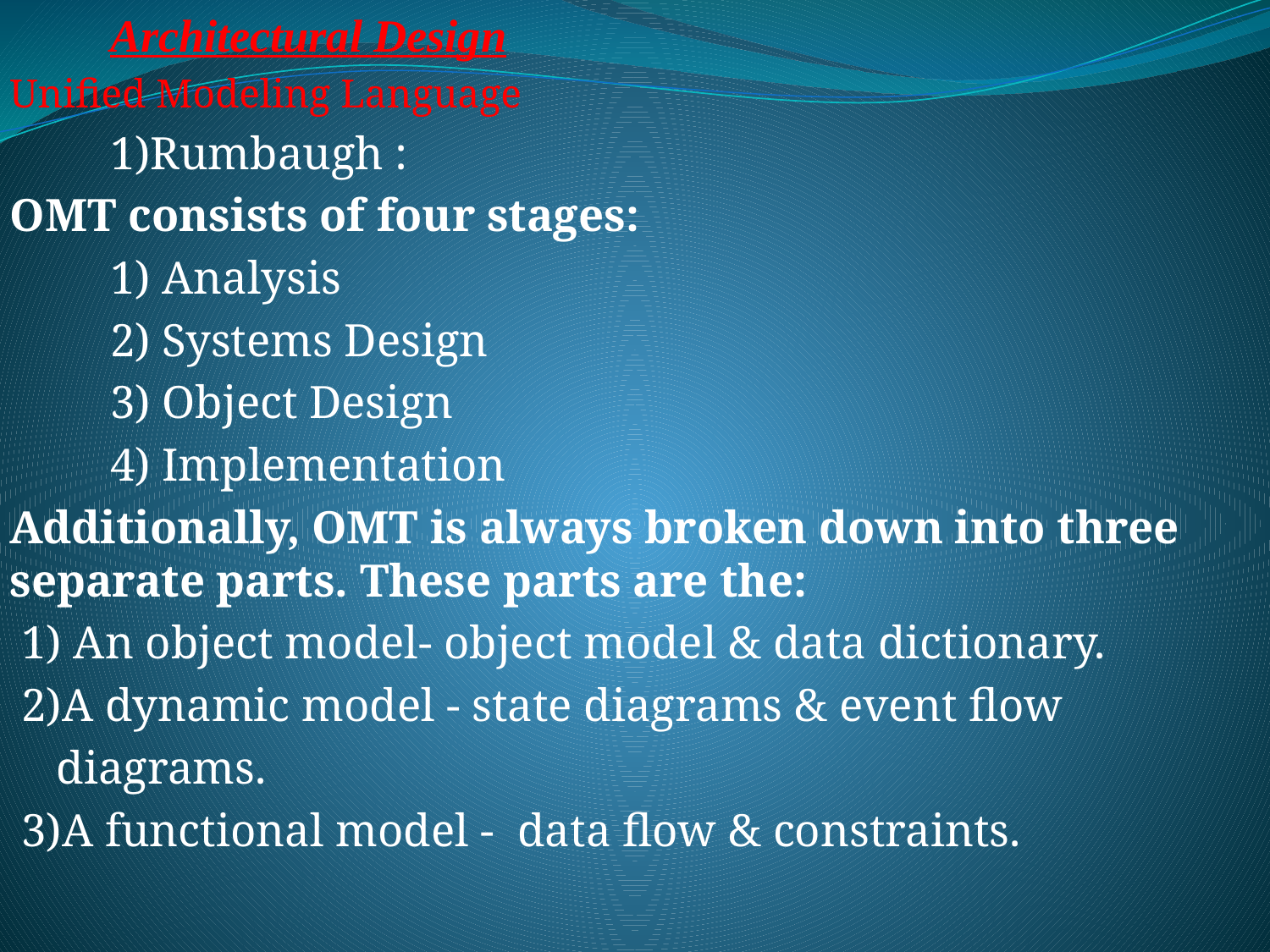

Architectural Design
Unified Modeling Language
	1)Rumbaugh :
OMT consists of four stages:
	1) Analysis
	2) Systems Design
	3) Object Design
	4) Implementation
Additionally, OMT is always broken down into three separate parts. These parts are the:
 1) An object model- object model & data dictionary.
 2)A dynamic model - state diagrams & event flow
    diagrams.
 3)A functional model -  data flow & constraints.